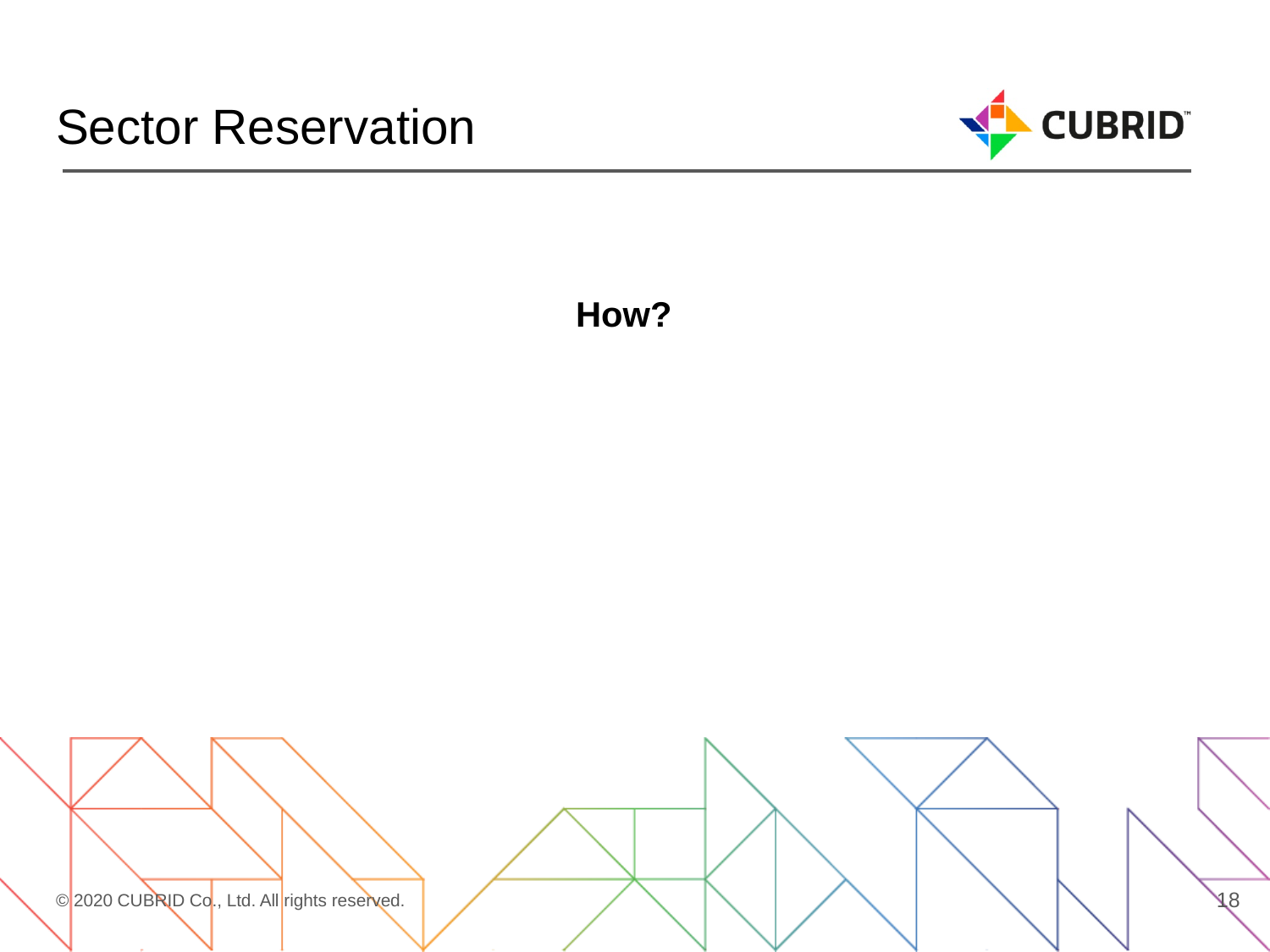

# Sector Reservation
How?
18
© 2020 CUBRID Co., Ltd. All rights reserved.